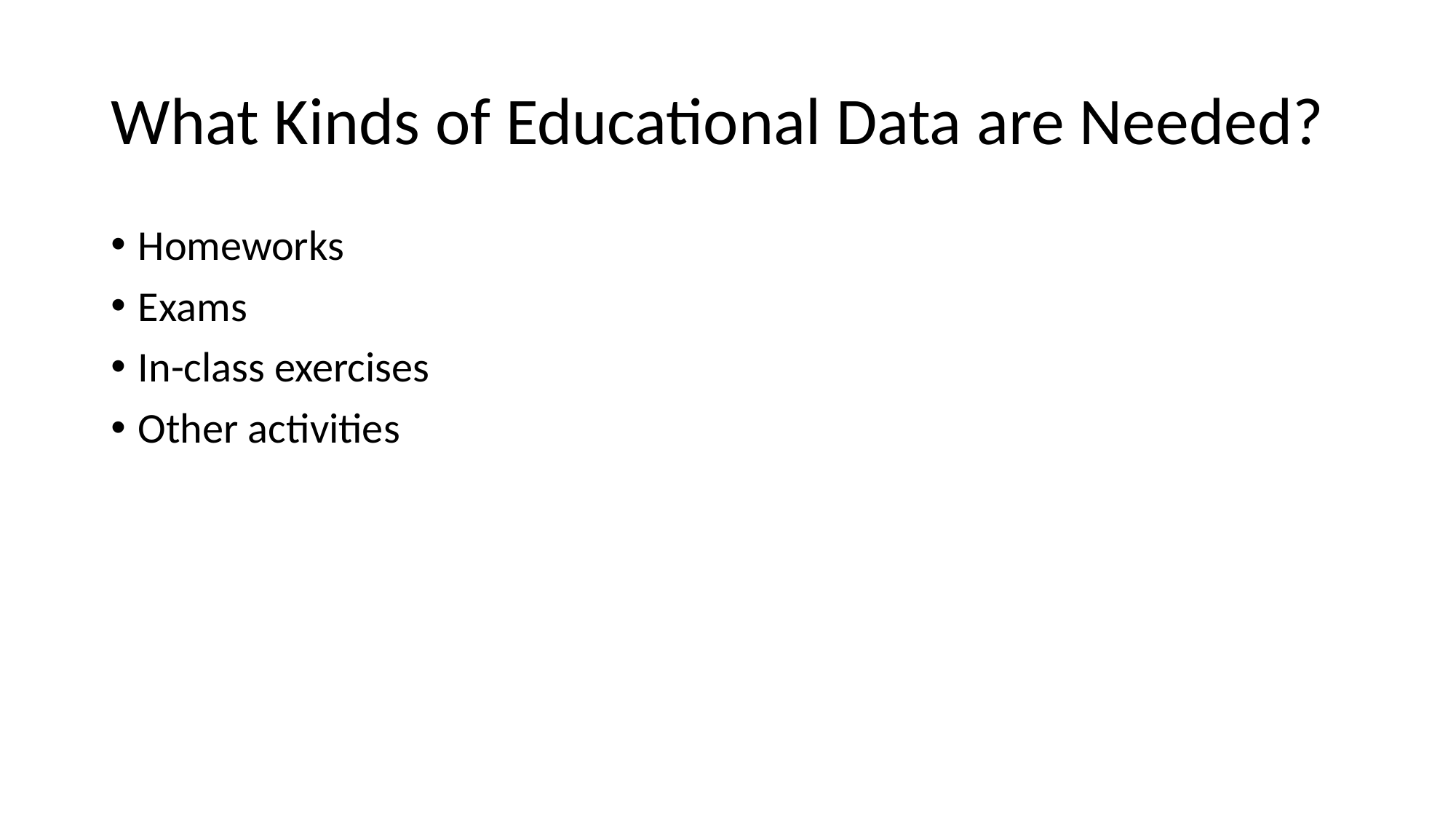

# What Kinds of Educational Data are Needed?
Homeworks
Exams
In-class exercises
Other activities